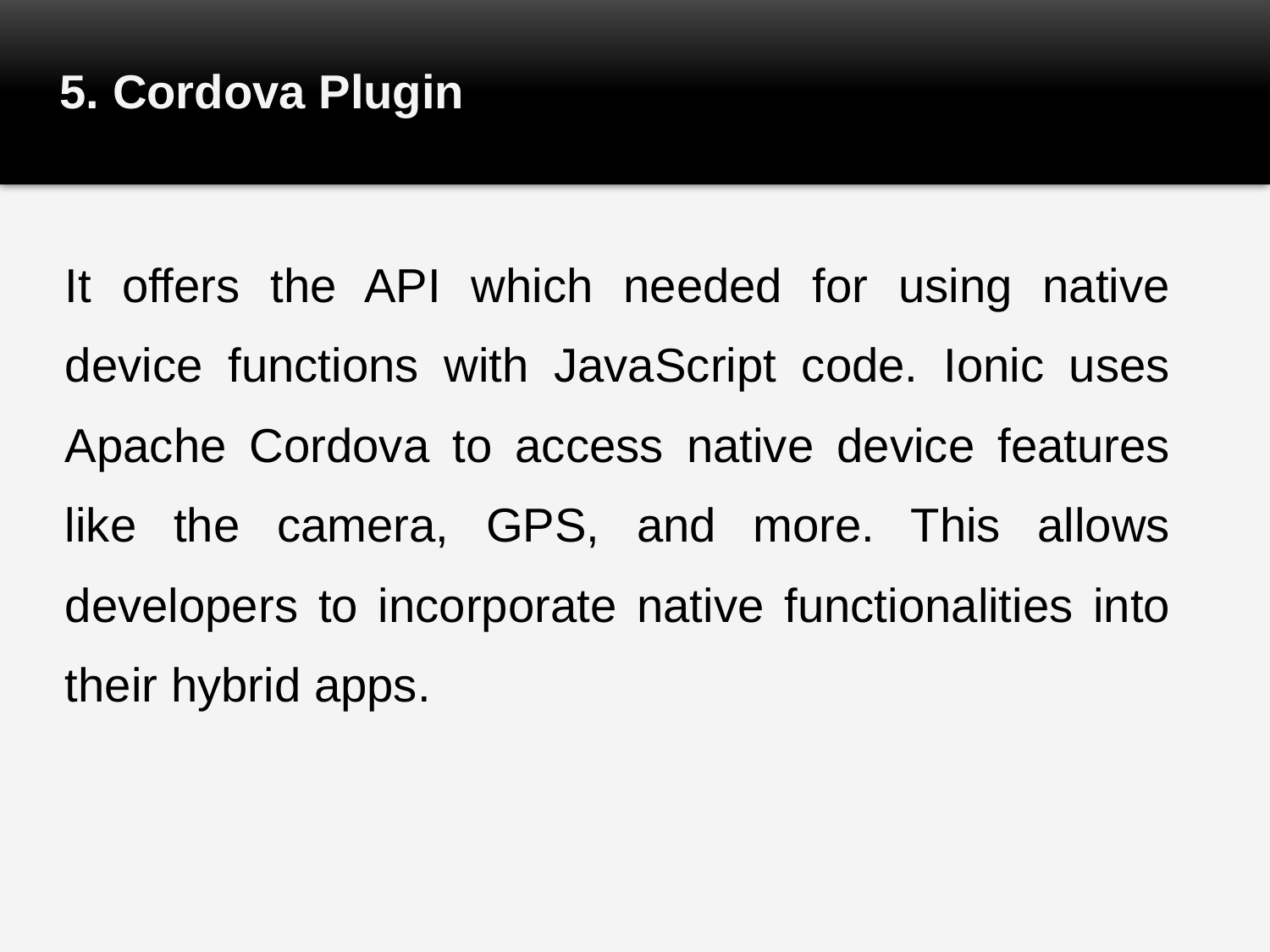

# 5. Cordova Plugin
It offers the API which needed for using native device functions with JavaScript code. Ionic uses Apache Cordova to access native device features like the camera, GPS, and more. This allows developers to incorporate native functionalities into their hybrid apps.